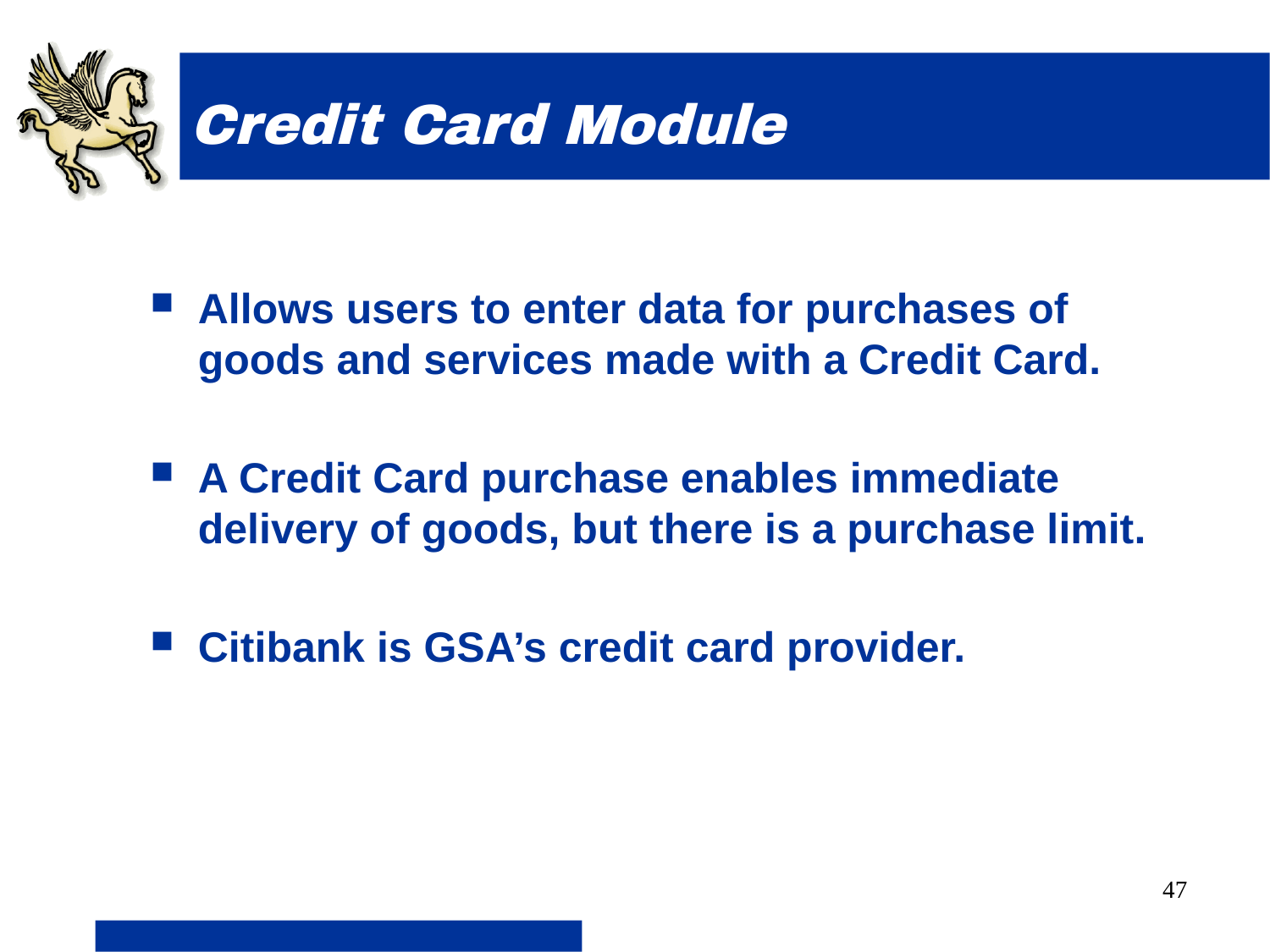

# Credit Card Module
Allows users to enter data for purchases of goods and services made with a Credit Card.

A Credit Card purchase enables immediate delivery of goods, but there is a purchase limit.

Citibank is GSA’s credit card provider.

47